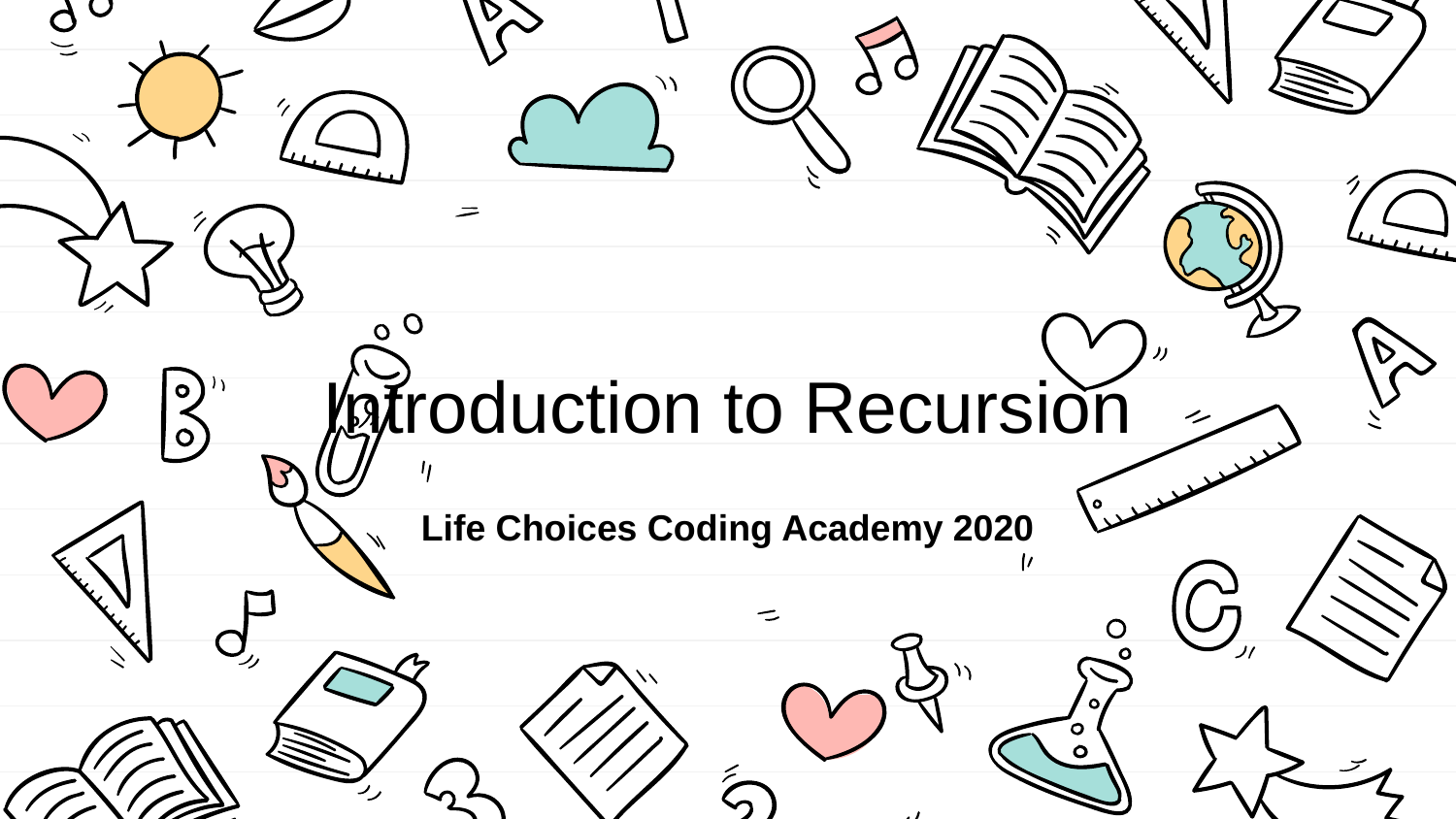

# Introduction to Recursion

Life Choices Coding Academy 2020